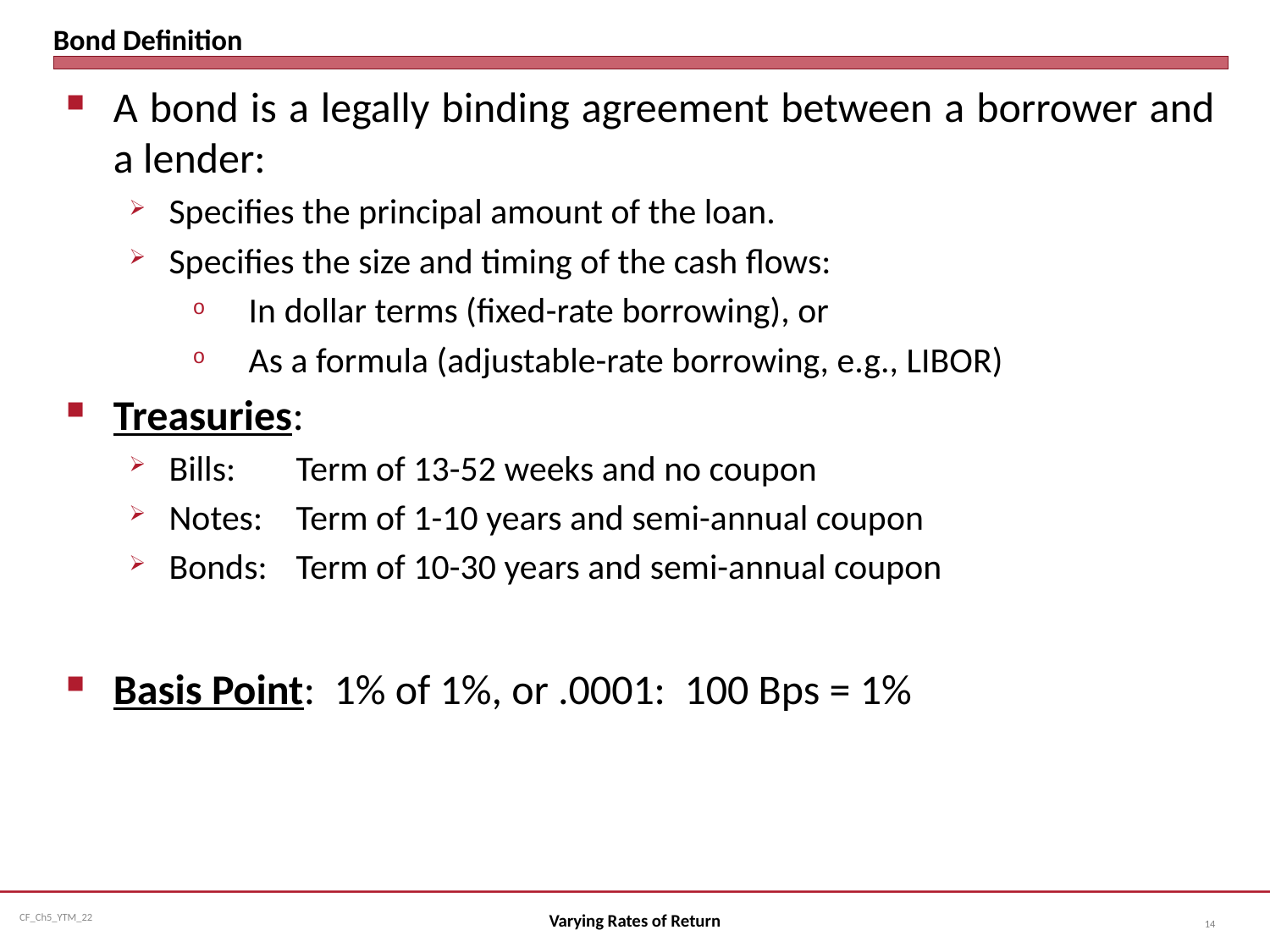

# Bond Definition
A bond is a legally binding agreement between a borrower and a lender:
Specifies the principal amount of the loan.
Specifies the size and timing of the cash flows:
   In dollar terms (fixed-rate borrowing), or
   As a formula (adjustable-rate borrowing, e.g., LIBOR)
Treasuries:
Bills:  	Term of 13-52 weeks and no coupon
Notes:  	Term of 1-10 years and semi-annual coupon
Bonds: 	Term of 10-30 years and semi-annual coupon

Basis Point:  1% of 1%, or .0001:  100 Bps = 1%
Varying Rates of Return
14